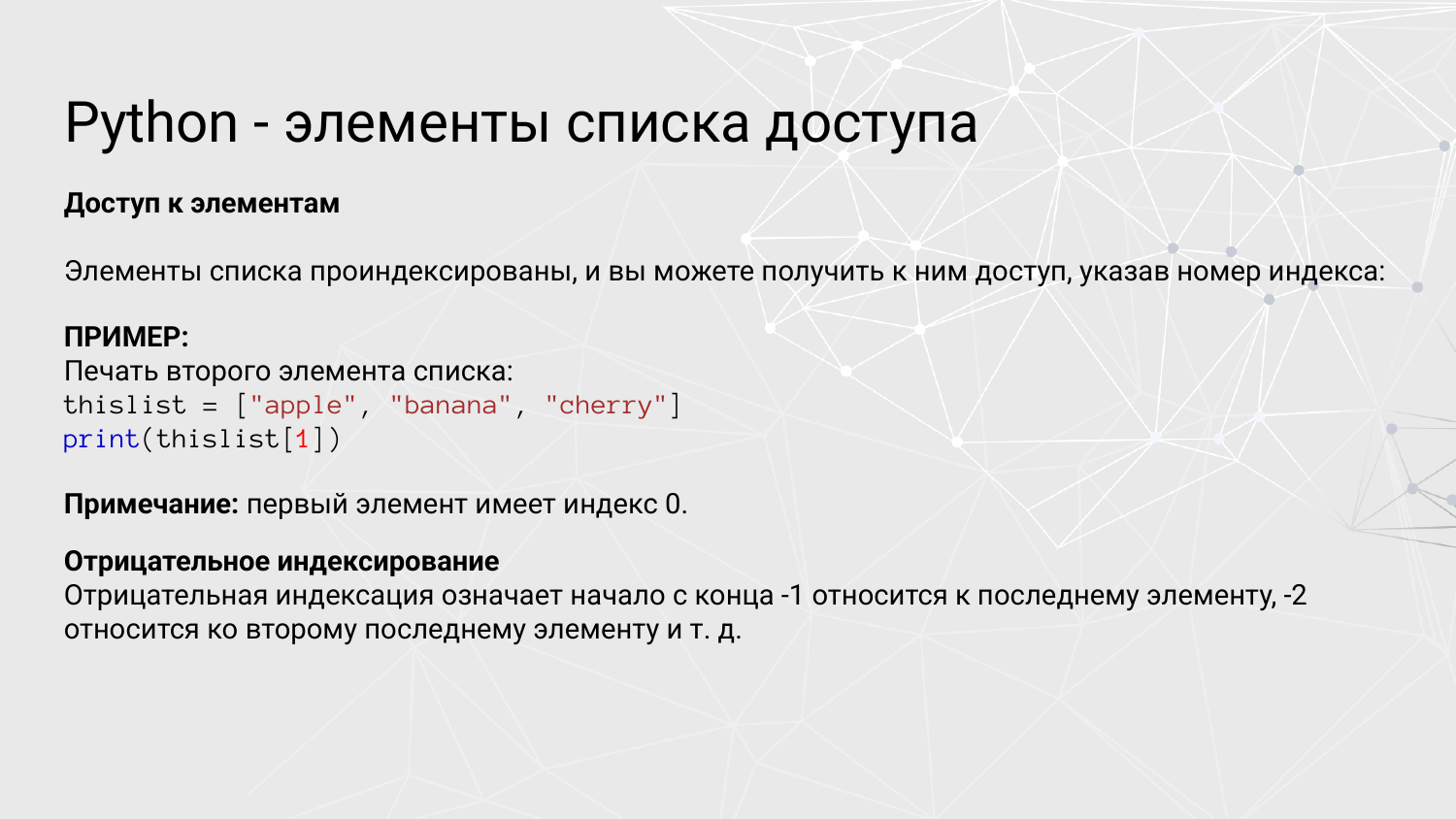

# Python - элементы списка доступа
Доступ к элементам

Элементы списка проиндексированы, и вы можете получить к ним доступ, указав номер индекса:
ПРИМЕР:
Печать второго элемента списка:
thislist = ["apple", "banana", "cherry"]
print(thislist[1])
Примечание: первый элемент имеет индекс 0.
Отрицательное индексирование
Отрицательная индексация означает начало с конца -1 относится к последнему элементу, -2 относится ко второму последнему элементу и т. д.